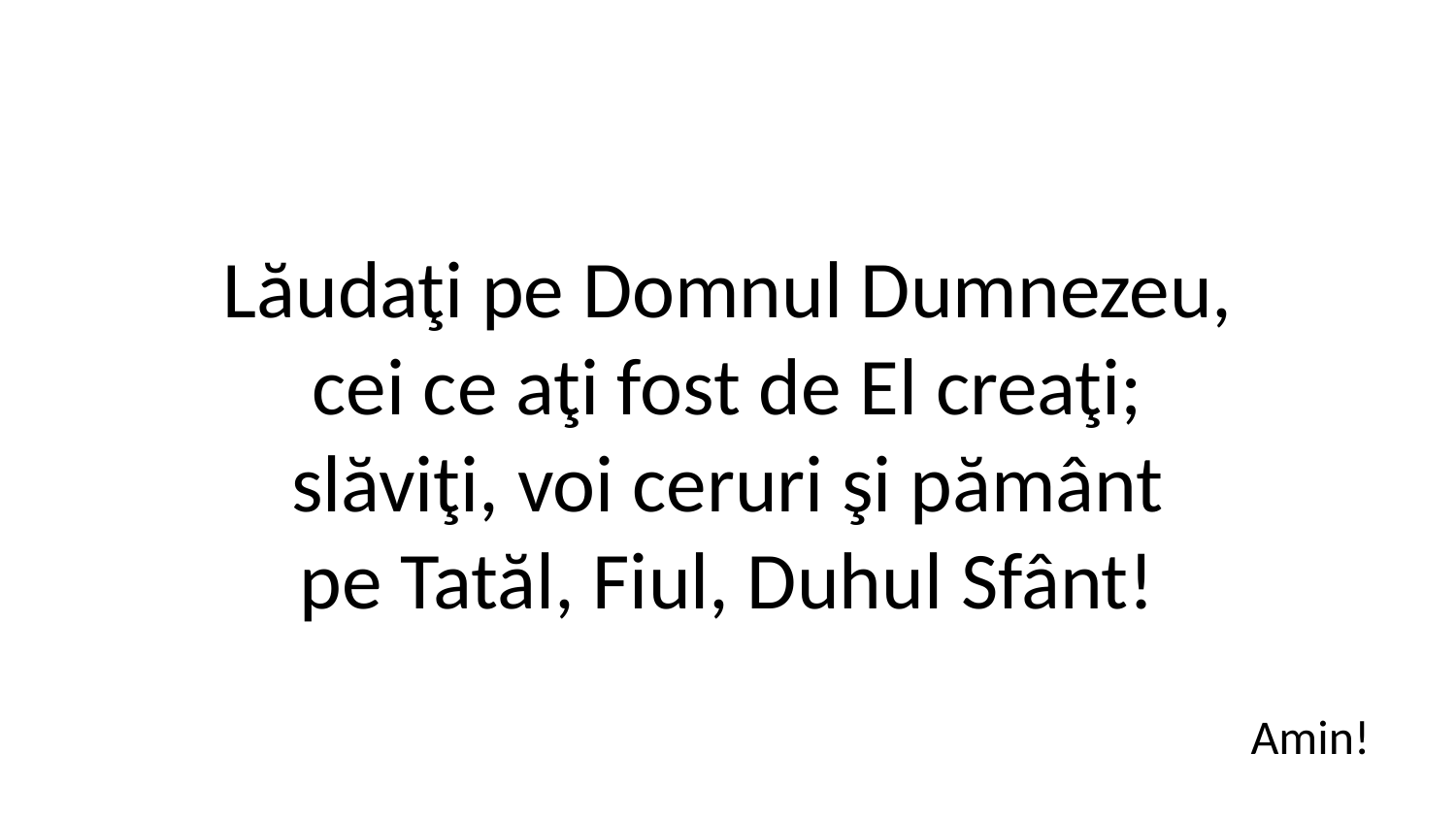

Lăudaţi pe Domnul Dumnezeu,
cei ce aţi fost de El creaţi;
slăviţi, voi ceruri şi pământ
pe Tatăl, Fiul, Duhul Sfânt!

Amin!